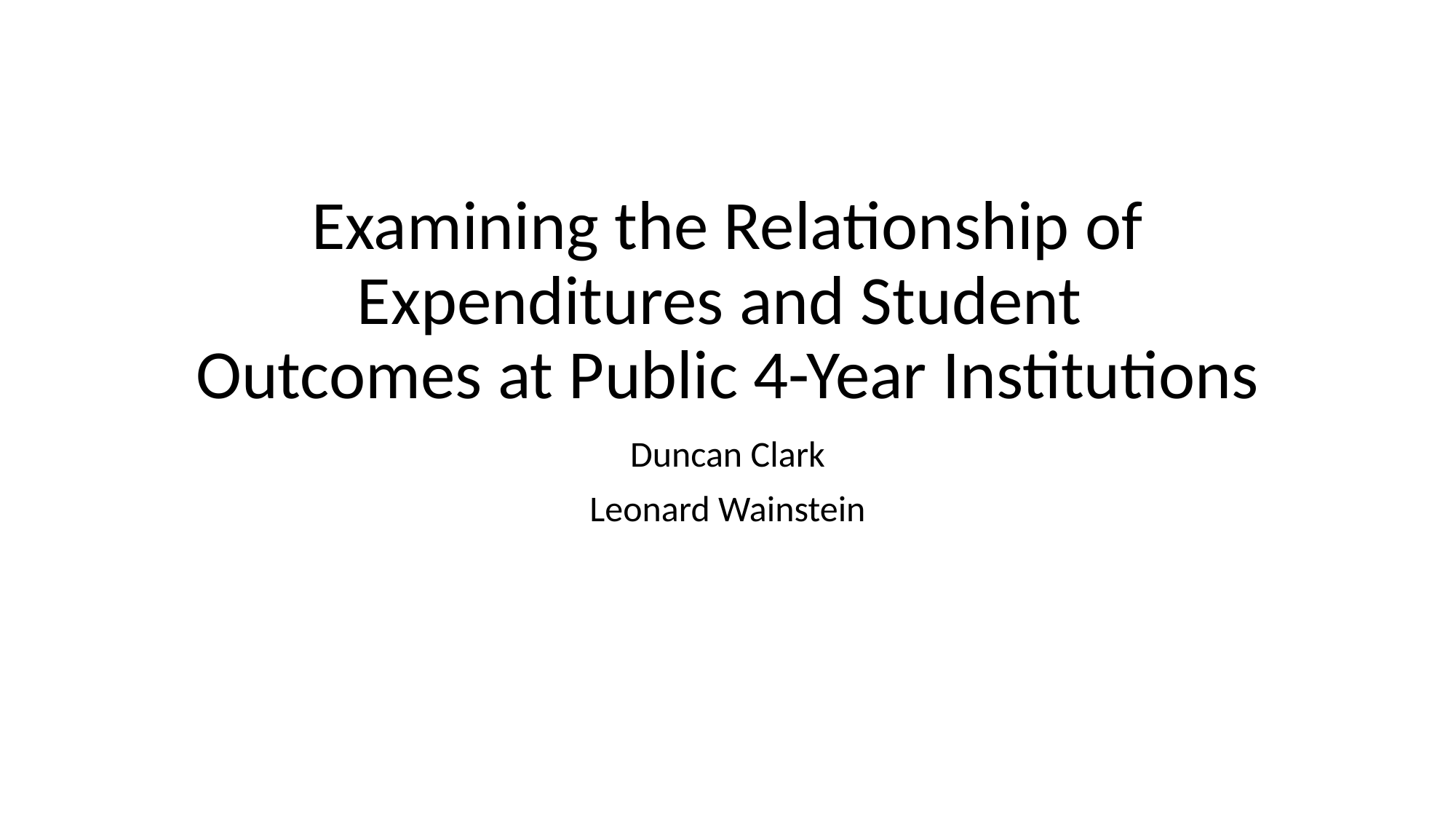

# Examining the Relationship of Expenditures and Student Outcomes at Public 4-Year Institutions
Duncan Clark
Leonard Wainstein